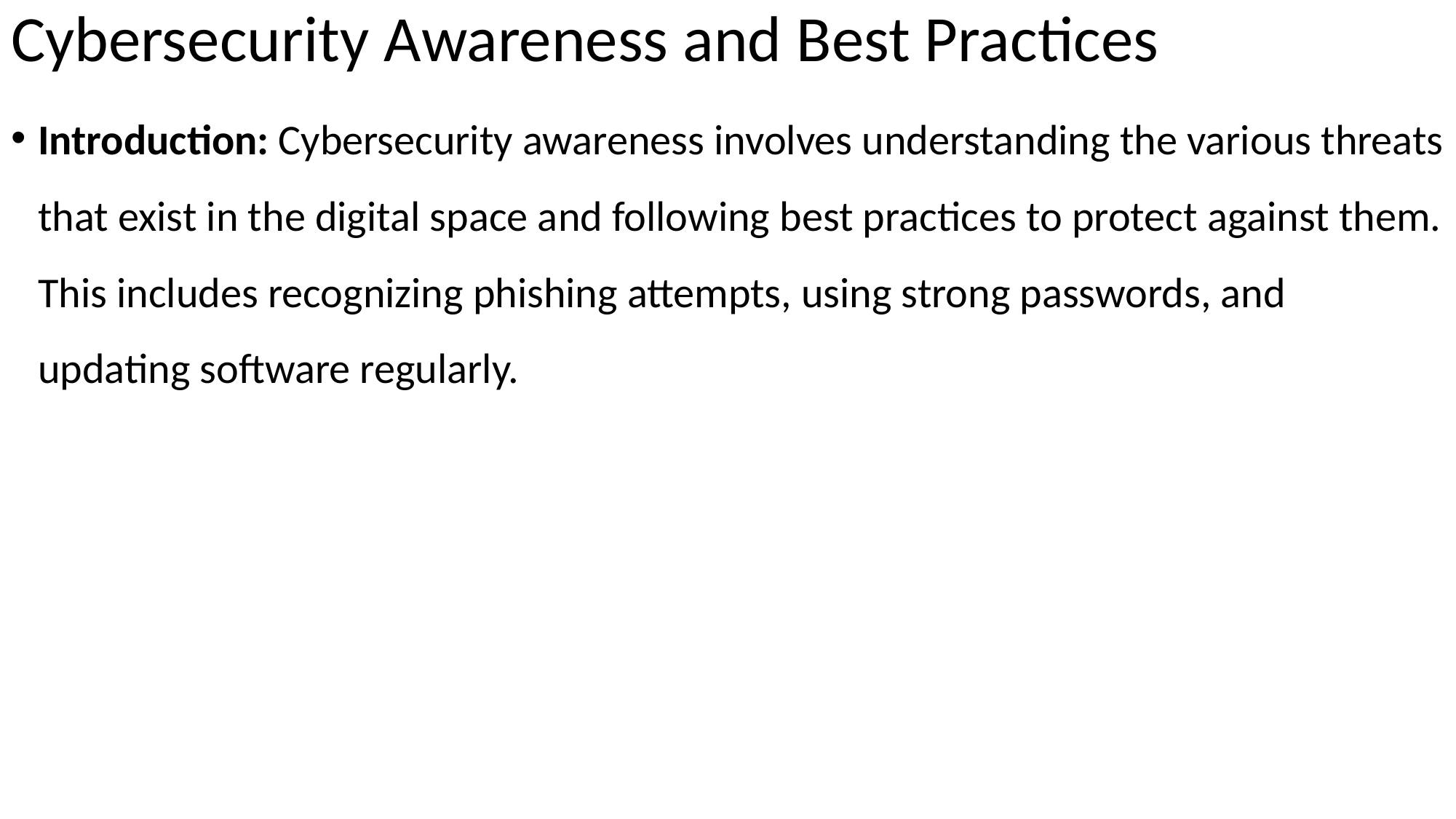

# Cybersecurity Awareness and Best Practices
Introduction: Cybersecurity awareness involves understanding the various threats that exist in the digital space and following best practices to protect against them. This includes recognizing phishing attempts, using strong passwords, and updating software regularly.